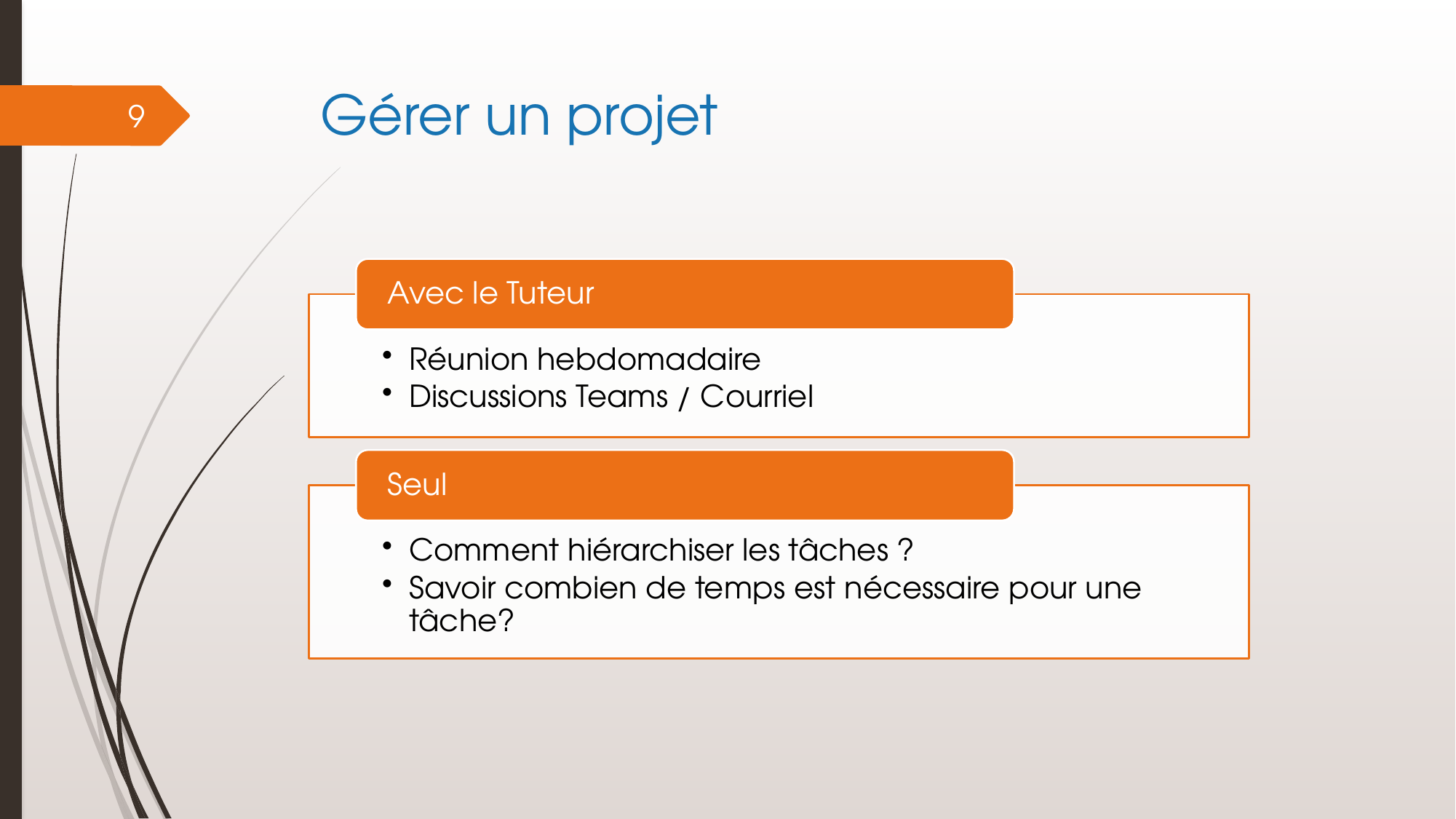

# Gérer un projet
9
Réunion hebdomadaire
Discussions Teams / Courriel
Avec le Tuteur
Comment hiérarchiser les tâches ?
Savoir combien de temps est nécessaire pour une tâche?
Seul